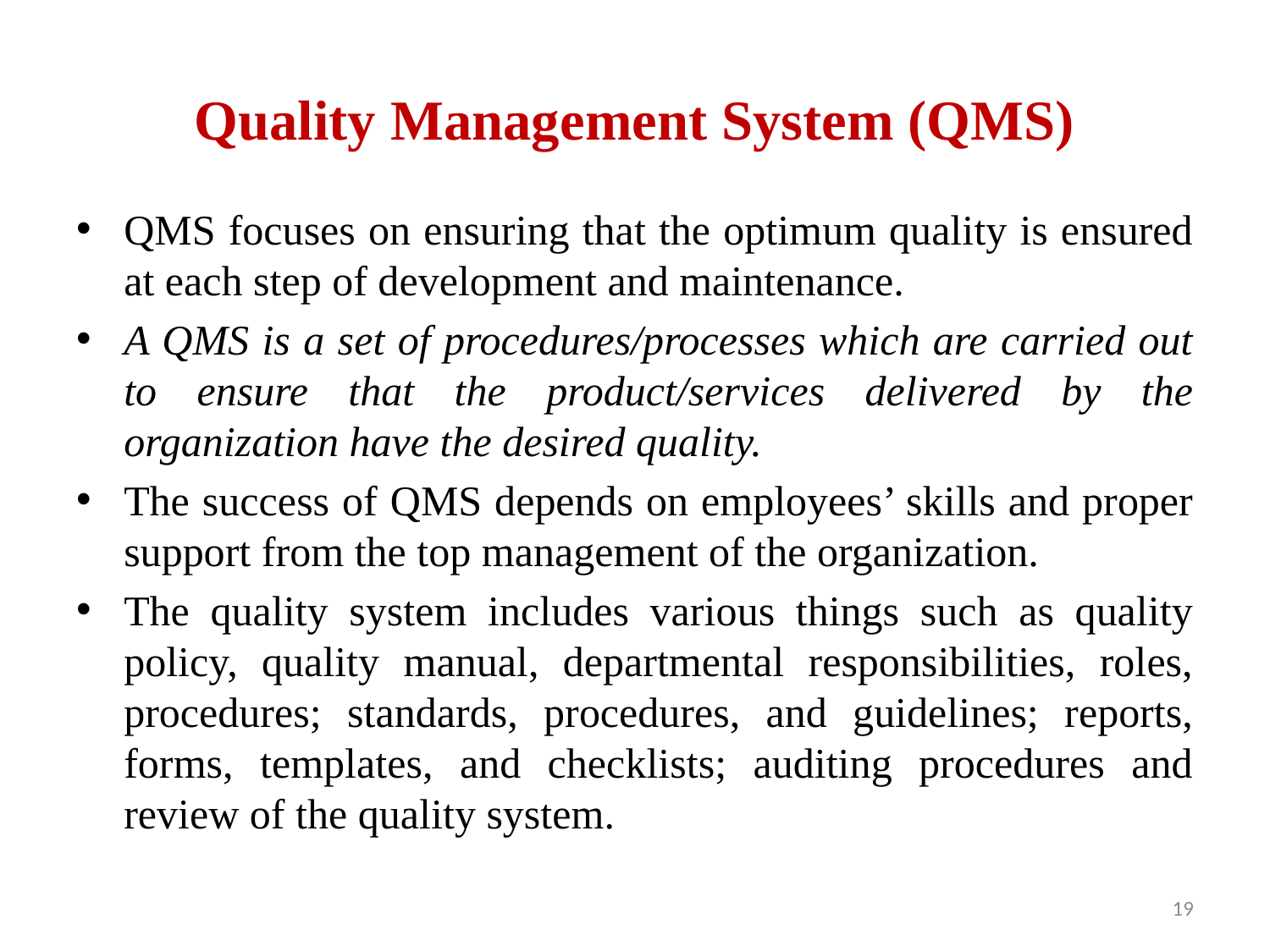

# Quality Management System (QMS)
QMS focuses on ensuring that the optimum quality is ensured at each step of development and maintenance.
A QMS is a set of procedures/processes which are carried out to ensure that the product/services delivered by the organization have the desired quality.
The success of QMS depends on employees’ skills and proper support from the top management of the organization.
The quality system includes various things such as quality policy, quality manual, departmental responsibilities, roles, procedures; standards, procedures, and guidelines; reports, forms, templates, and checklists; auditing procedures and review of the quality system.
19